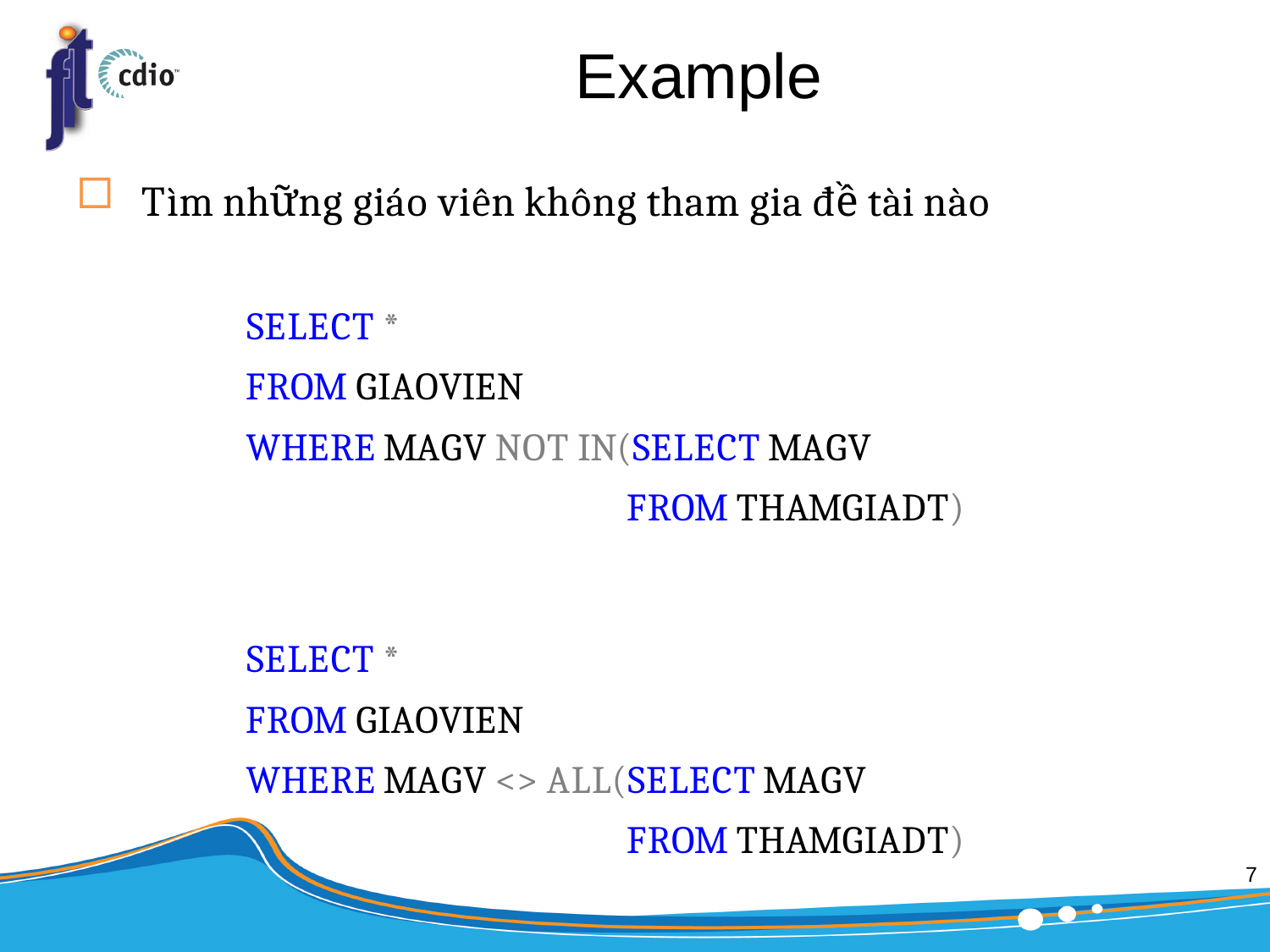

# Example
Tìm những giáo viên không tham gia đề tài nào

SELECT *
FROM GIAOVIEN
WHERE MAGV NOT IN(SELECT MAGV				FROM THAMGIADT)
SELECT *
FROM GIAOVIEN
WHERE MAGV <> ALL(SELECT MAGV
			FROM THAMGIADT)
7